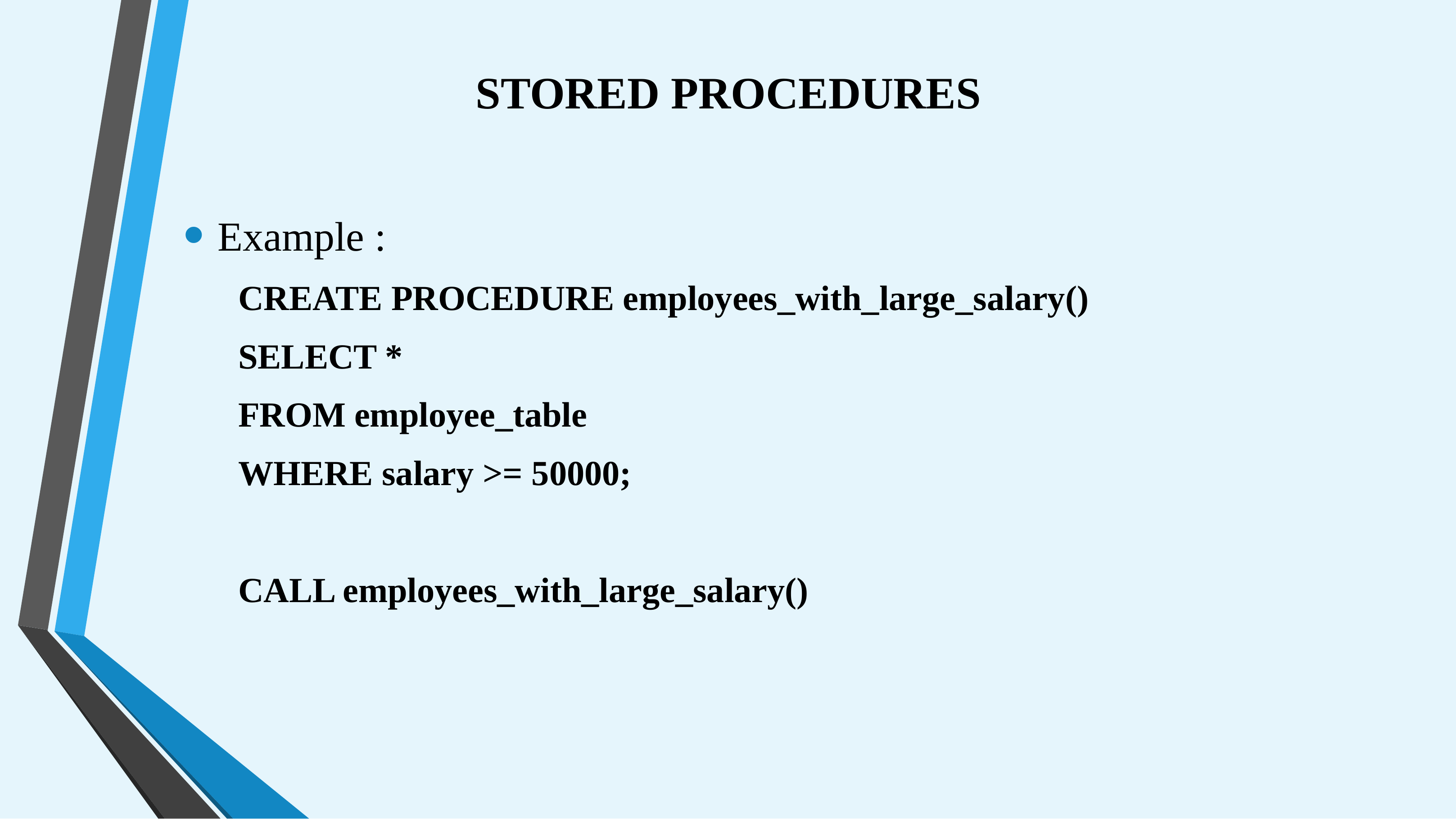

# STORED PROCEDURES
Example :
CREATE PROCEDURE employees_with_large_salary()
SELECT *
FROM employee_table
WHERE salary >= 50000;

CALL employees_with_large_salary()